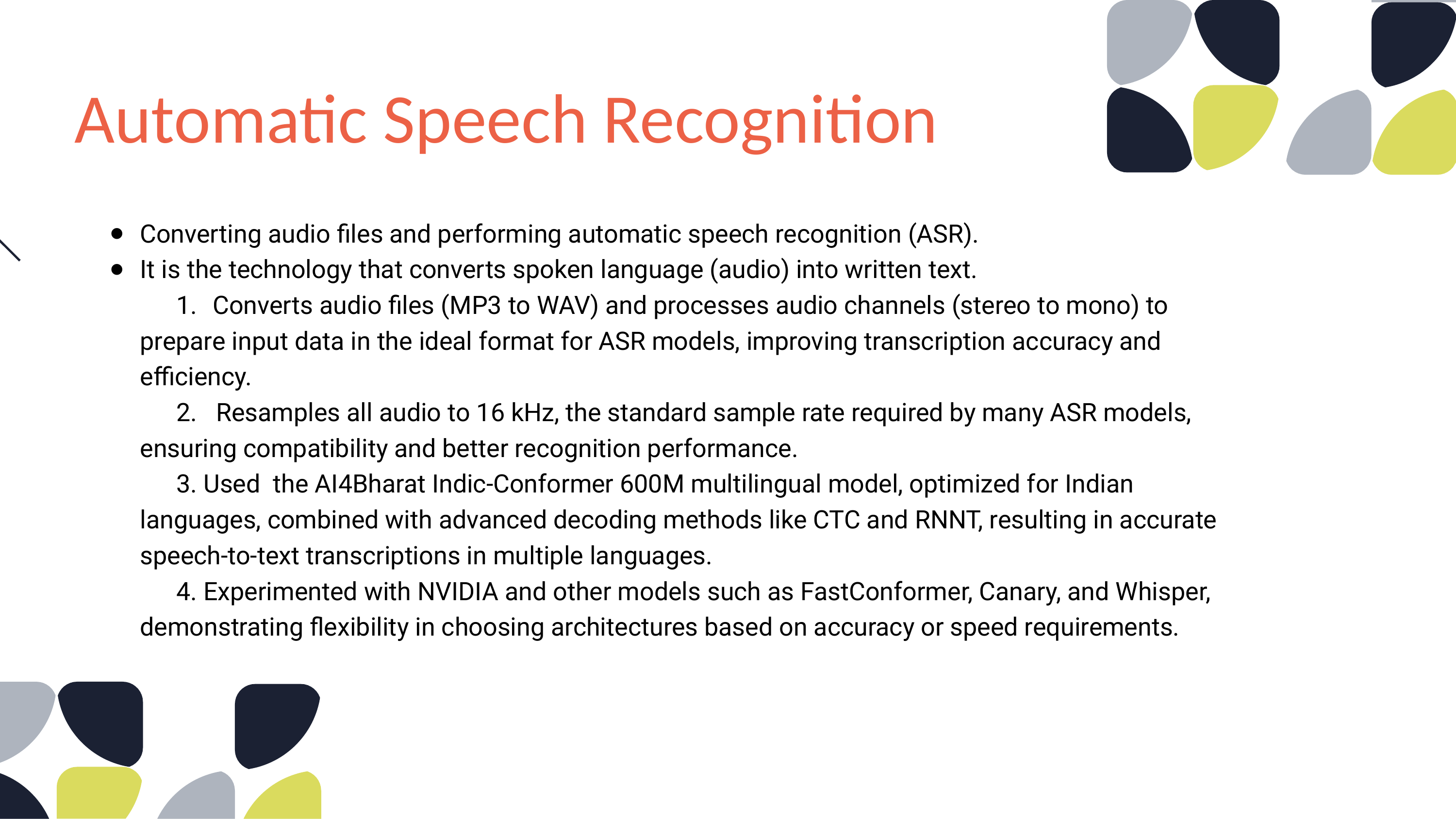

# Automatic Speech Recognition
Converting audio files and performing automatic speech recognition (ASR).
It is the technology that converts spoken language (audio) into written text.
1.	Converts audio files (MP3 to WAV) and processes audio channels (stereo to mono) to prepare input data in the ideal format for ASR models, improving transcription accuracy and efficiency.
2.   Resamples all audio to 16 kHz, the standard sample rate required by many ASR models, ensuring compatibility and better recognition performance.
3. Used  the AI4Bharat Indic-Conformer 600M multilingual model, optimized for Indian languages, combined with advanced decoding methods like CTC and RNNT, resulting in accurate speech-to-text transcriptions in multiple languages.
4. Experimented with NVIDIA and other models such as FastConformer, Canary, and Whisper, demonstrating flexibility in choosing architectures based on accuracy or speed requirements.